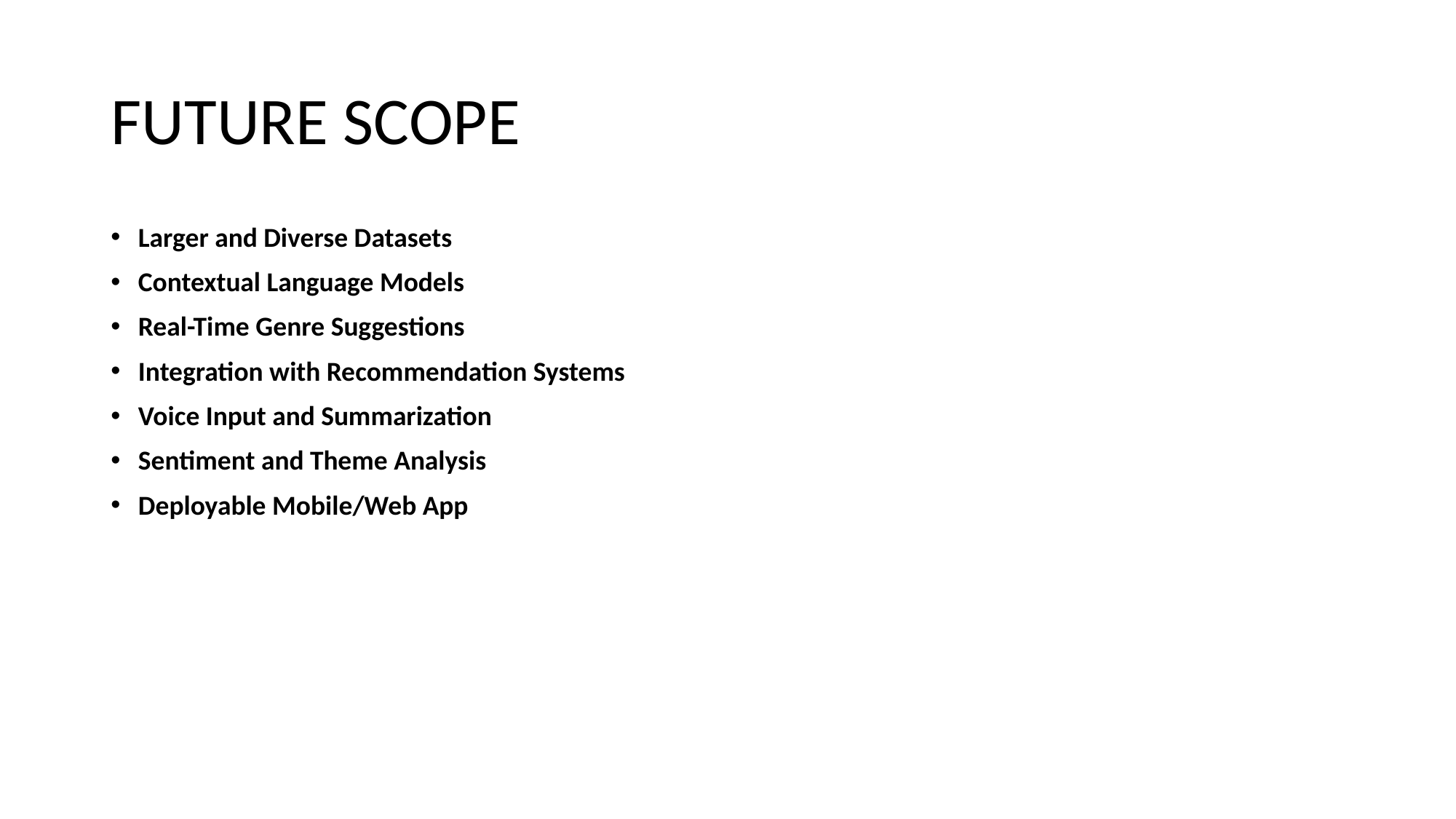

# FUTURE SCOPE
Larger and Diverse Datasets
Contextual Language Models
Real-Time Genre Suggestions
Integration with Recommendation Systems
Voice Input and Summarization
Sentiment and Theme Analysis
Deployable Mobile/Web App